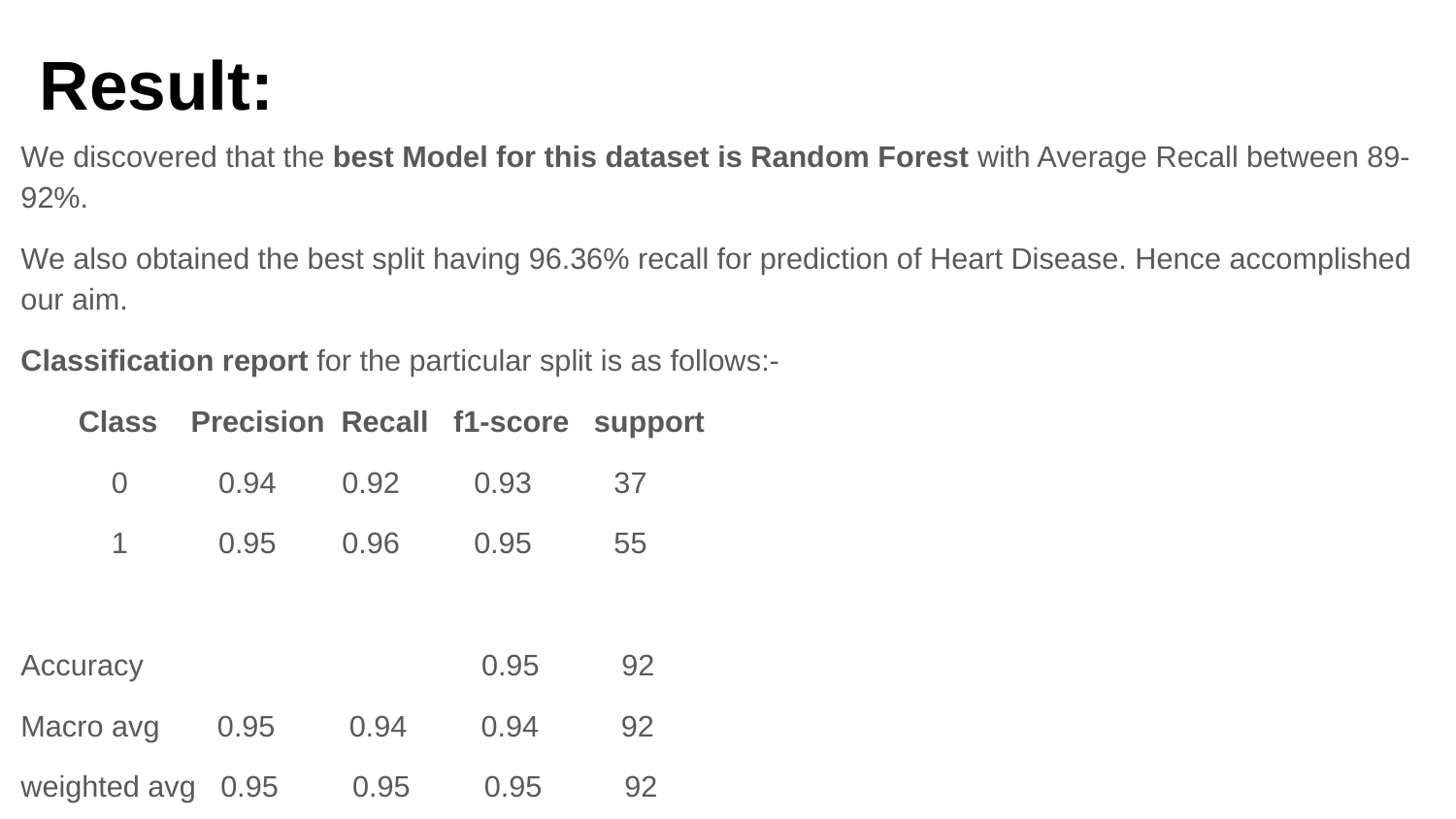

# Result:
We discovered that the best Model for this dataset is Random Forest with Average Recall between 89-92%.
We also obtained the best split having 96.36% recall for prediction of Heart Disease. Hence accomplished our aim.
Classification report for the particular split is as follows:-
       Class    Precision  Recall   f1-score   support
           0           0.94        0.92         0.93          37
           1           0.95        0.96         0.95          55

Accuracy                                         0.95          92
Macro avg       0.95         0.94         0.94          92
weighted avg   0.95         0.95         0.95          92